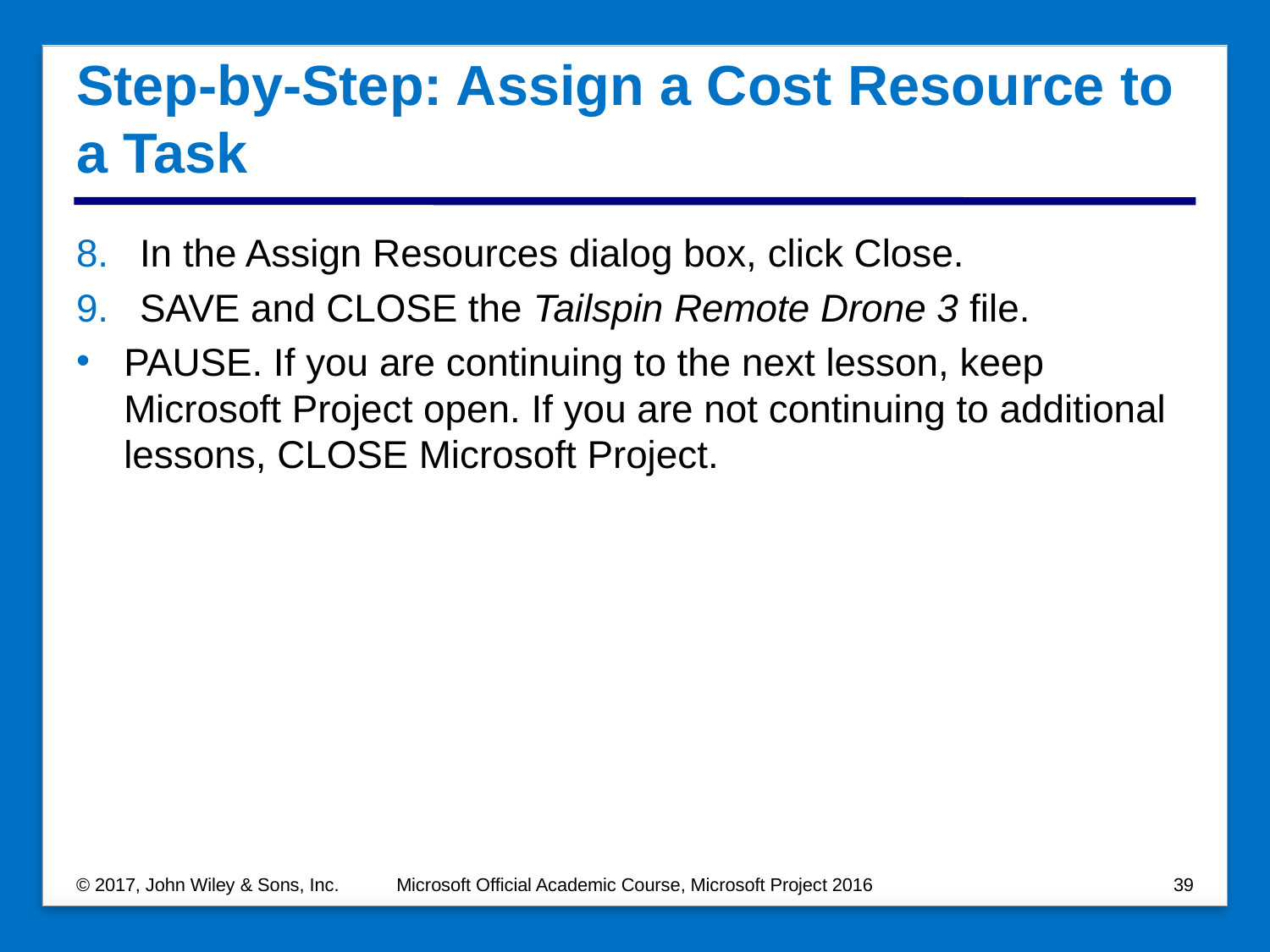

# Step-by-Step: Assign a Cost Resource to a Task
In the Assign Resources dialog box, click Close.
SAVE and CLOSE the Tailspin Remote Drone 3 file.
PAUSE. If you are continuing to the next lesson, keep Microsoft Project open. If you are not continuing to additional lessons, CLOSE Microsoft Project.
© 2017, John Wiley & Sons, Inc.
Microsoft Official Academic Course, Microsoft Project 2016
39